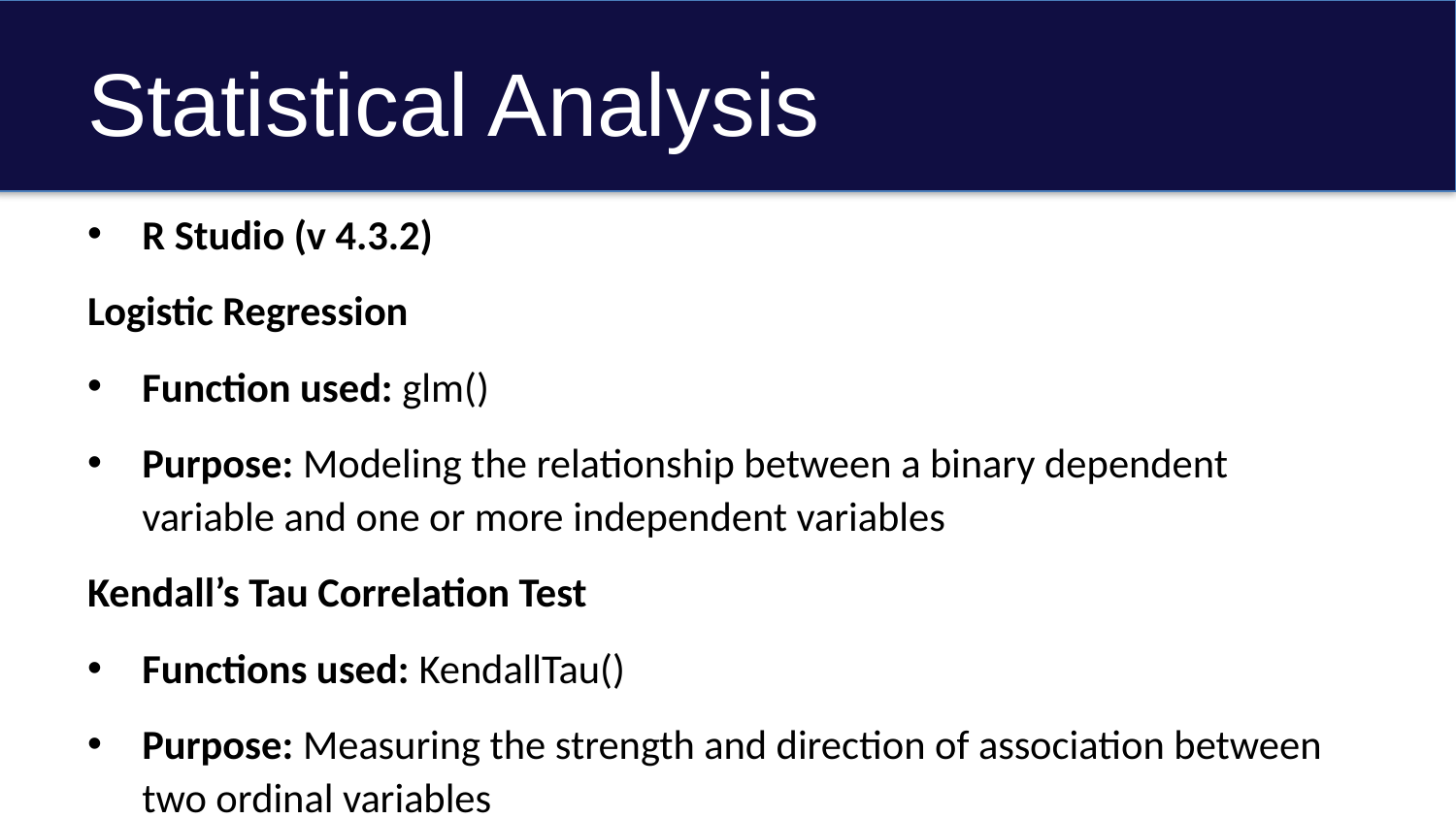

# Statistical Analysis
R Studio (v 4.3.2)
Logistic Regression
Function used: glm()
Purpose: Modeling the relationship between a binary dependent variable and one or more independent variables
Kendall’s Tau Correlation Test
Functions used: KendallTau()
Purpose: Measuring the strength and direction of association between two ordinal variables